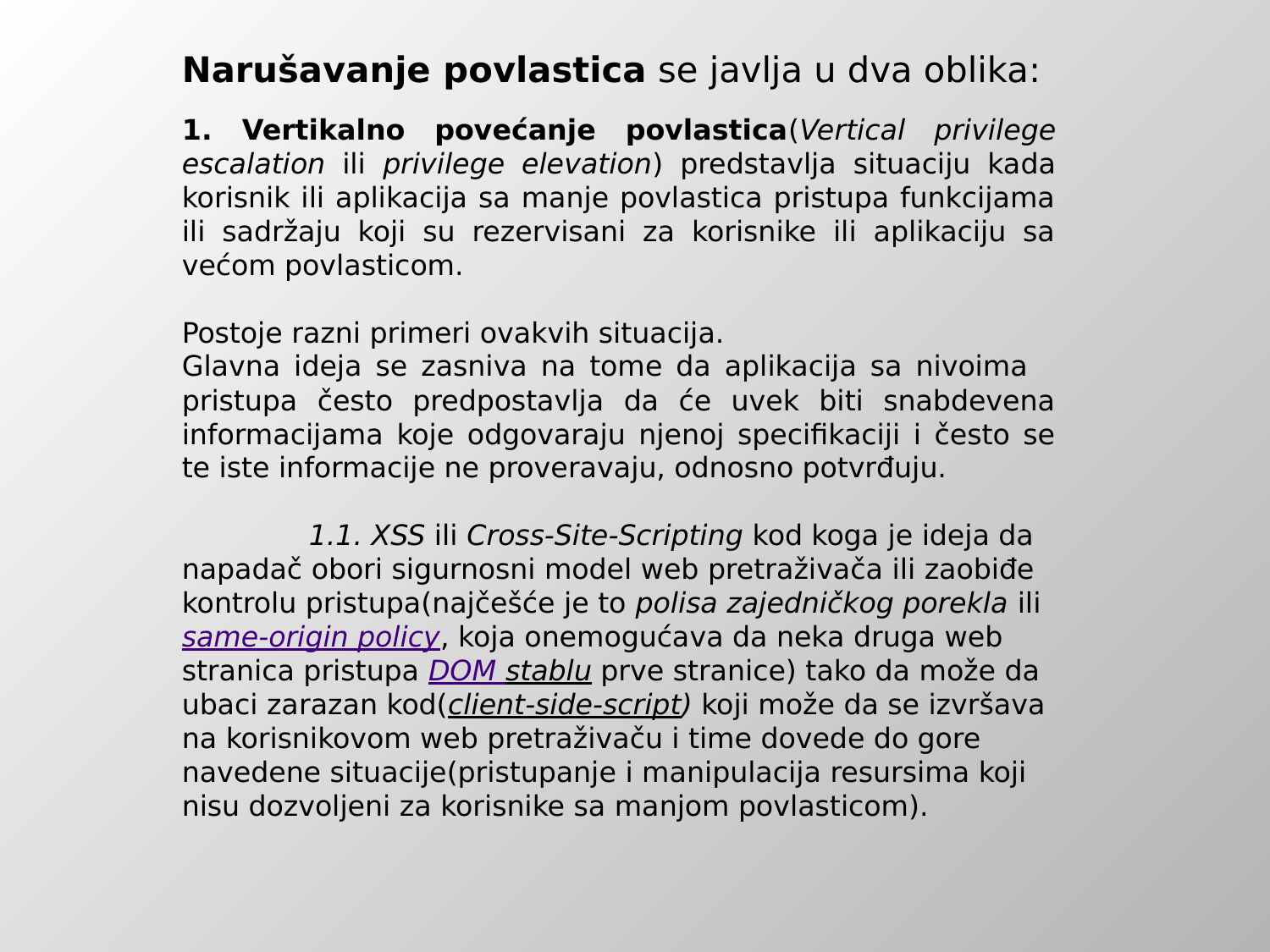

Narušavanje povlastica se javlja u dva oblika:

1. Vertikalno povećanje povlastica(Vertical privilege escalation ili privilege elevation) predstavlja situaciju kada korisnik ili aplikacija sa manje povlastica pristupa funkcijama ili sadržaju koji su rezervisani za korisnike ili aplikaciju sa većom povlasticom.

Postoje razni primeri ovakvih situacija.
Glavna ideja se zasniva na tome da aplikacija sa nivoima   pristupa često predpostavlja da će uvek biti snabdevena informacijama koje odgovaraju njenoj specifikaciji i često se te iste informacije ne proveravaju, odnosno potvrđuju.

	1.1. XSS ili Cross-Site-Scripting kod koga je ideja da napadač obori sigurnosni model web pretraživača ili zaobiđe kontrolu pristupa(najčešće je to polisa zajedničkog porekla ili same-origin policy, koja onemogućava da neka druga web stranica pristupa DOM stablu prve stranice) tako da može da ubaci zarazan kod(client-side-script) koji može da se izvršava na korisnikovom web pretraživaču i time dovede do gore navedene situacije(pristupanje i manipulacija resursima koji nisu dozvoljeni za korisnike sa manjom povlasticom).